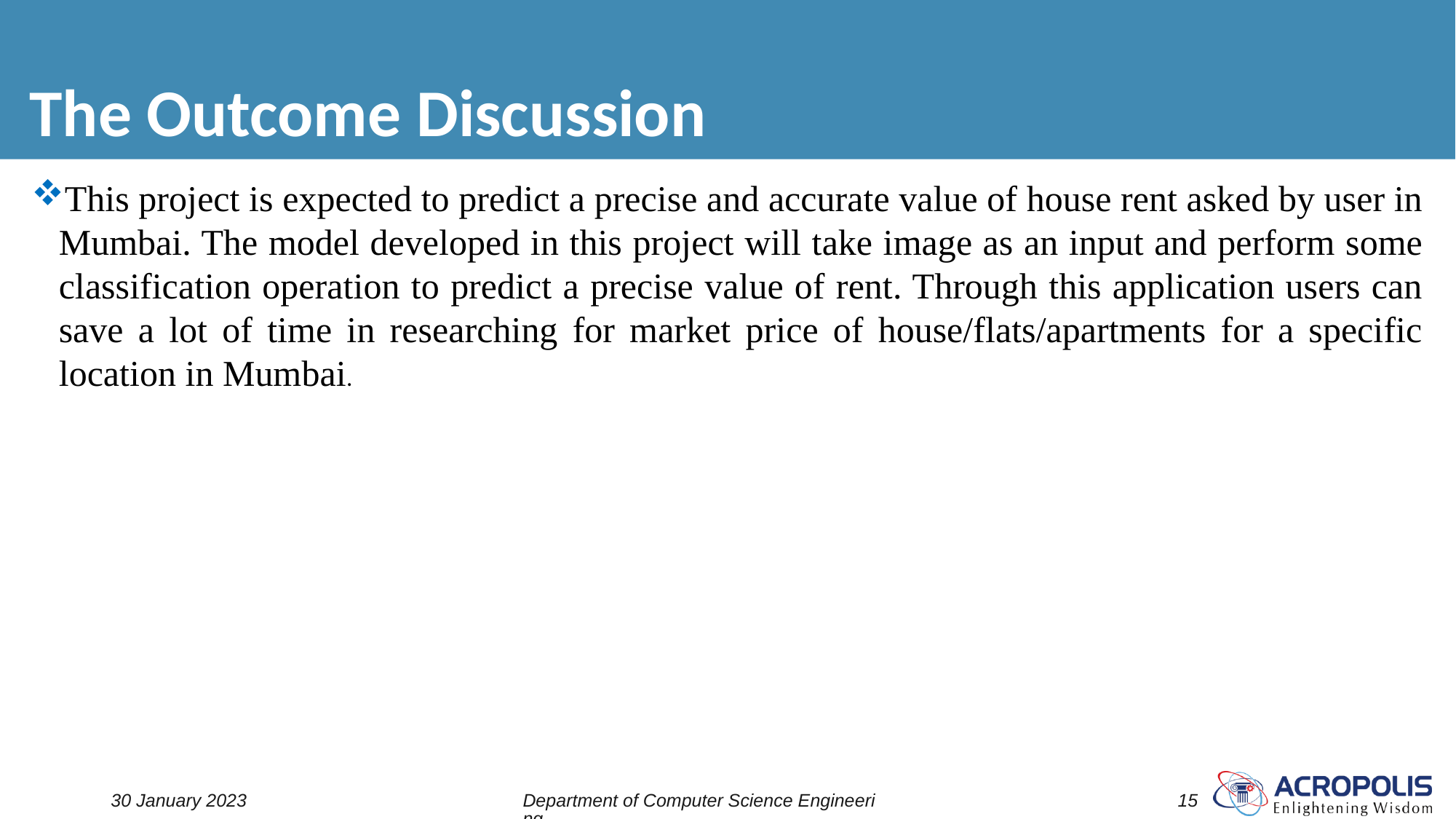

# The Outcome Discussion
This project is expected to predict a precise and accurate value of house rent asked by user in Mumbai. The model developed in this project will take image as an input and perform some classification operation to predict a precise value of rent. Through this application users can save a lot of time in researching for market price of house/flats/apartments for a specific location in Mumbai.
30 January 2023
Department of Computer Science Engineering
15